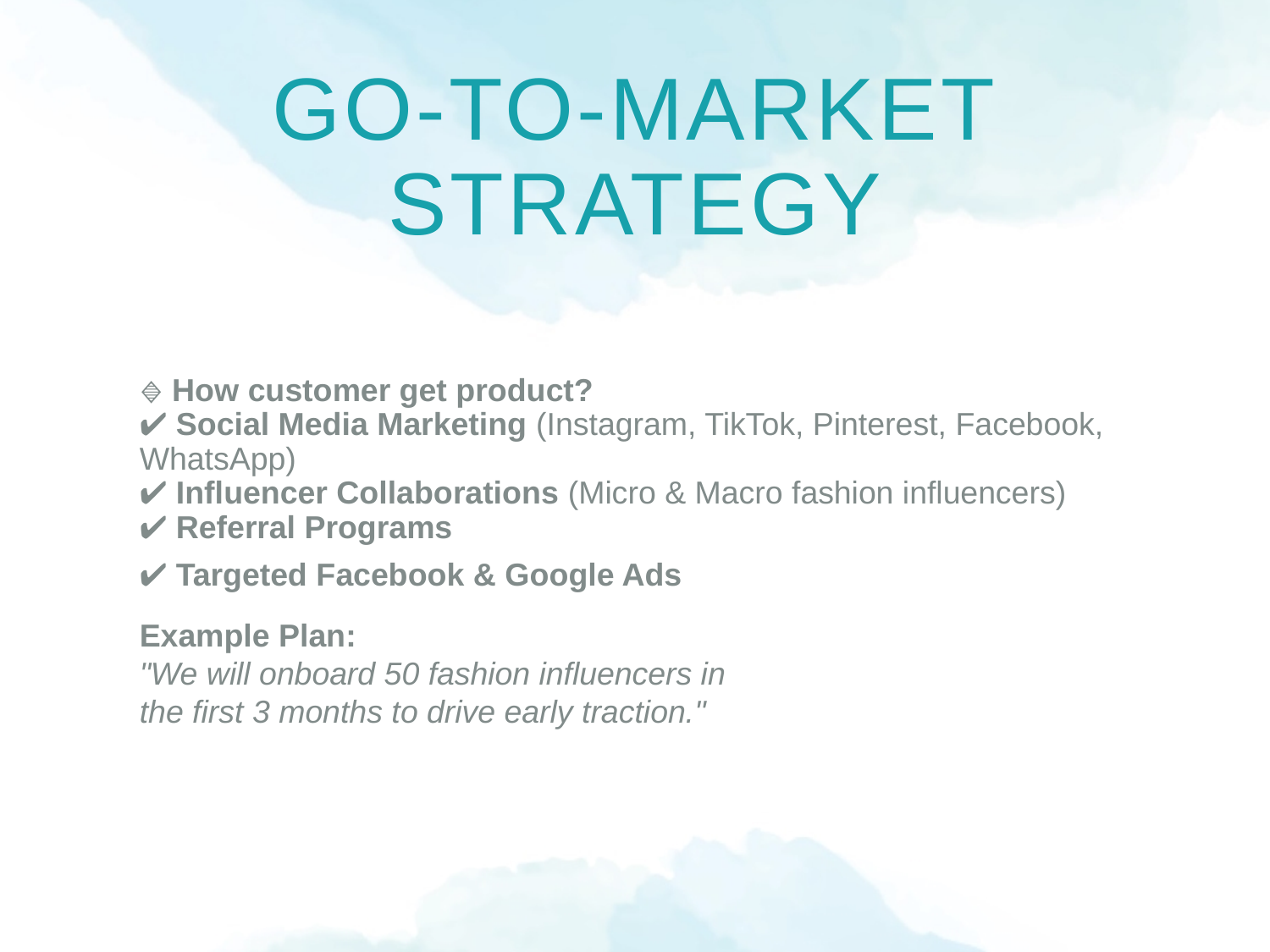

Go-to-Market Strategy
🔹 How customer get product?
✔️ Social Media Marketing (Instagram, TikTok, Pinterest, Facebook, WhatsApp)
✔️ Influencer Collaborations (Micro & Macro fashion influencers)
✔️ Referral Programs
✔️ Targeted Facebook & Google Ads
Example Plan:
"We will onboard 50 fashion influencers in the first 3 months to drive early traction."